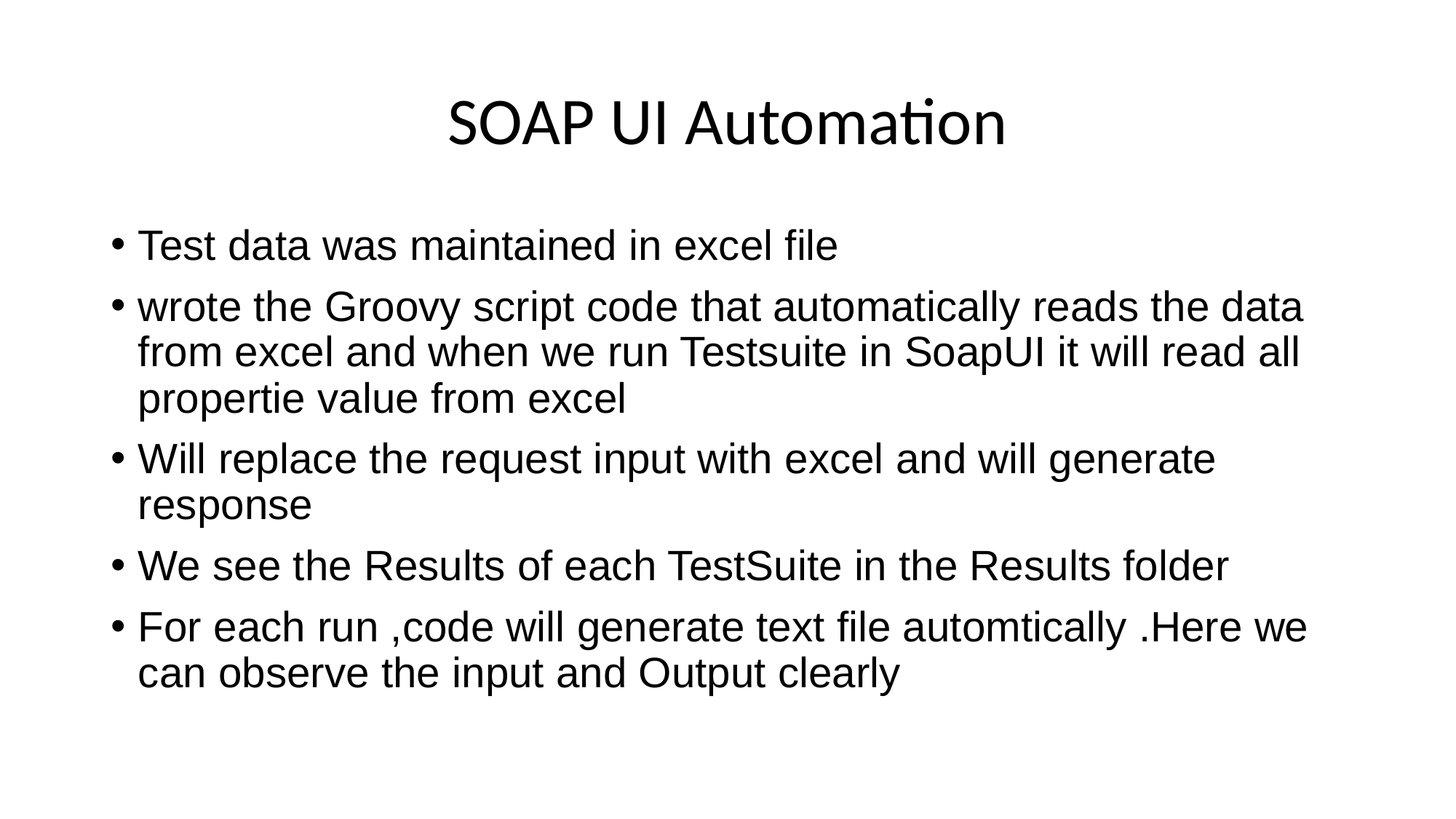

# SOAP UI Automation
Test data was maintained in excel file
wrote the Groovy script code that automatically reads the data from excel and when we run Testsuite in SoapUI it will read all propertie value from excel
Will replace the request input with excel and will generate response
We see the Results of each TestSuite in the Results folder
For each run ,code will generate text file automtically .Here we can observe the input and Output clearly